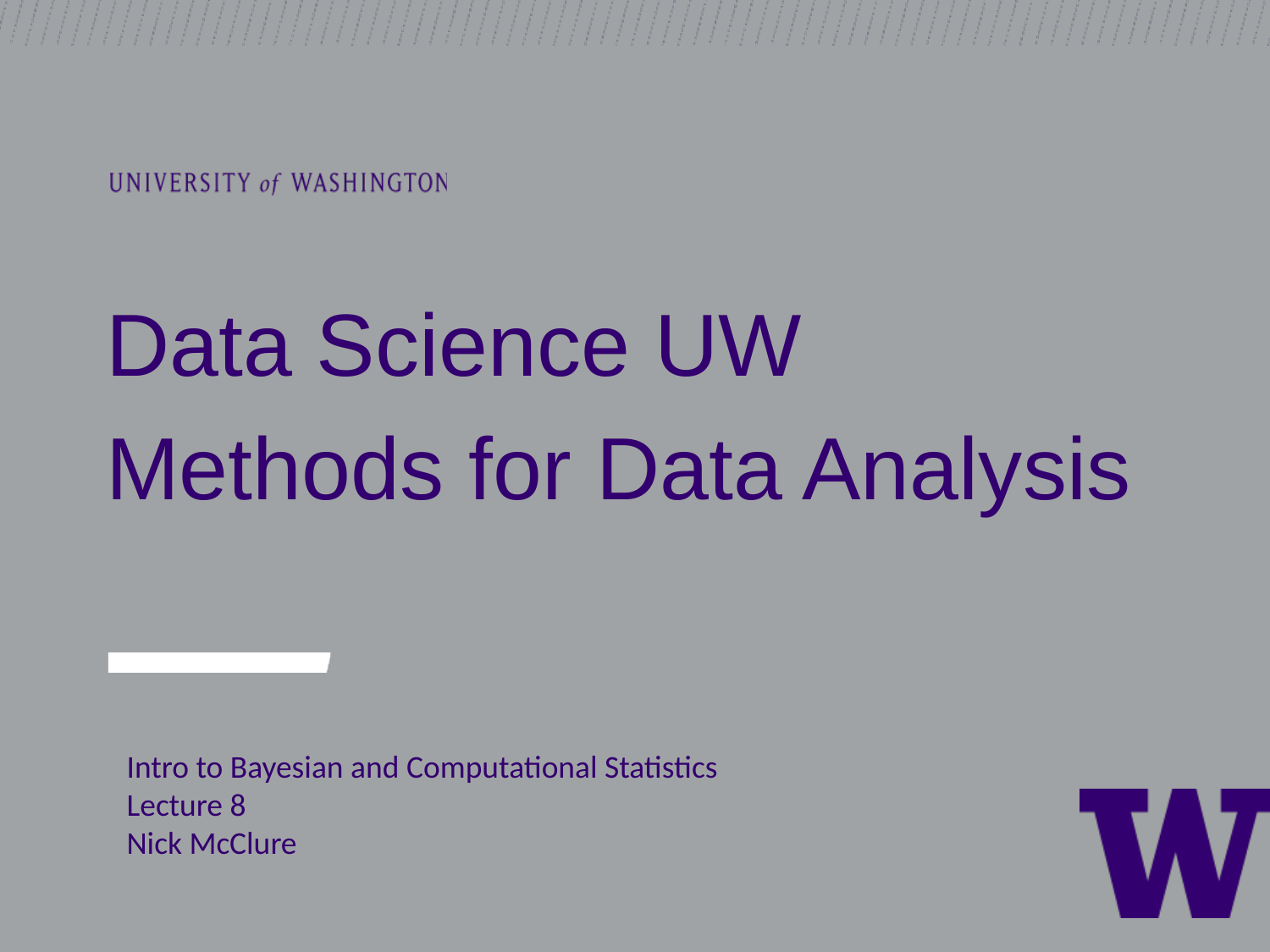

Data Science UW
Methods for Data Analysis
Intro to Bayesian and Computational Statistics
Lecture 8
Nick McClure